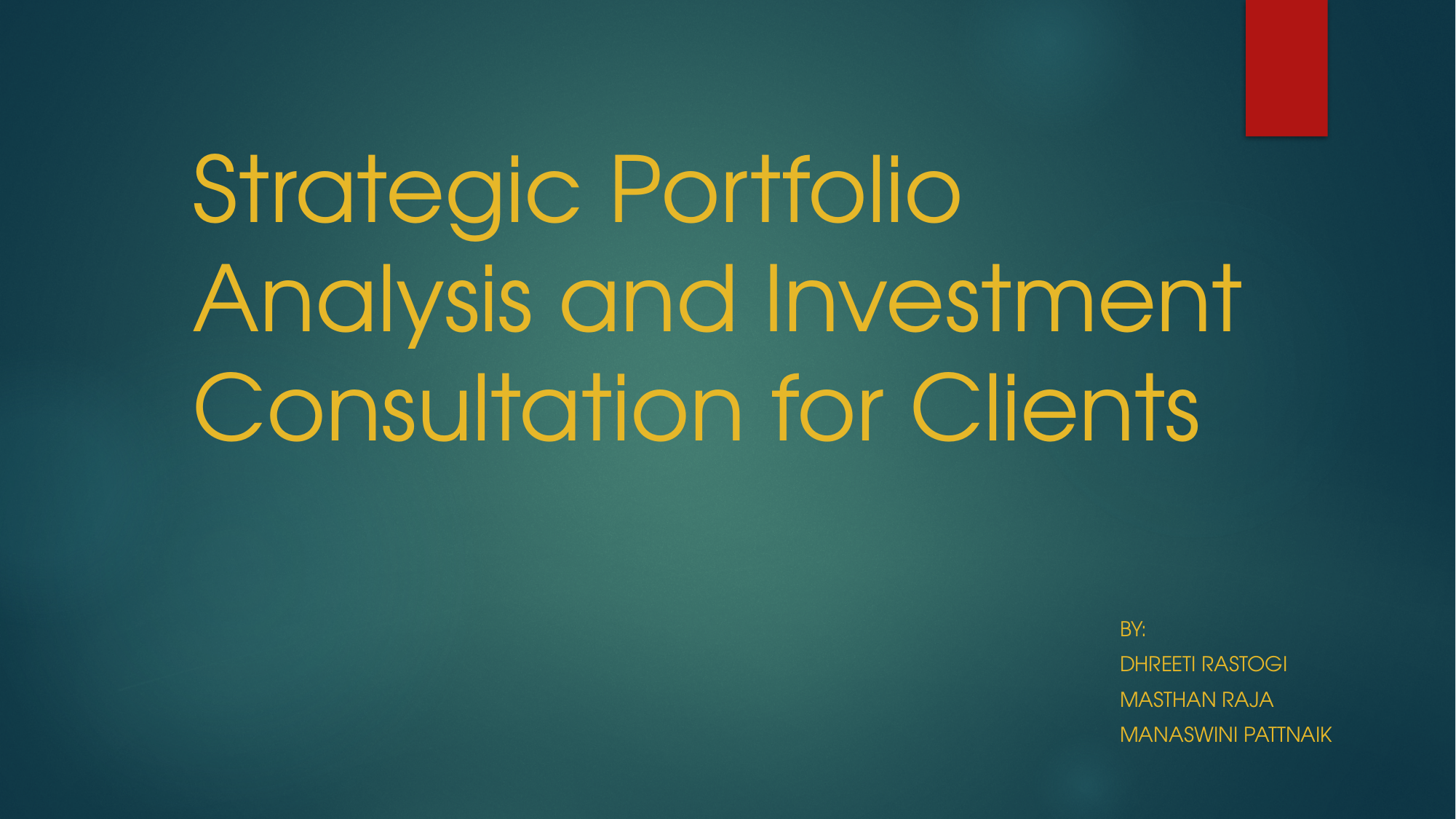

# Strategic Portfolio Analysis and Investment Consultation for Clients
By:
Dhreeti Rastogi
Masthan Raja
Manaswini Pattnaik